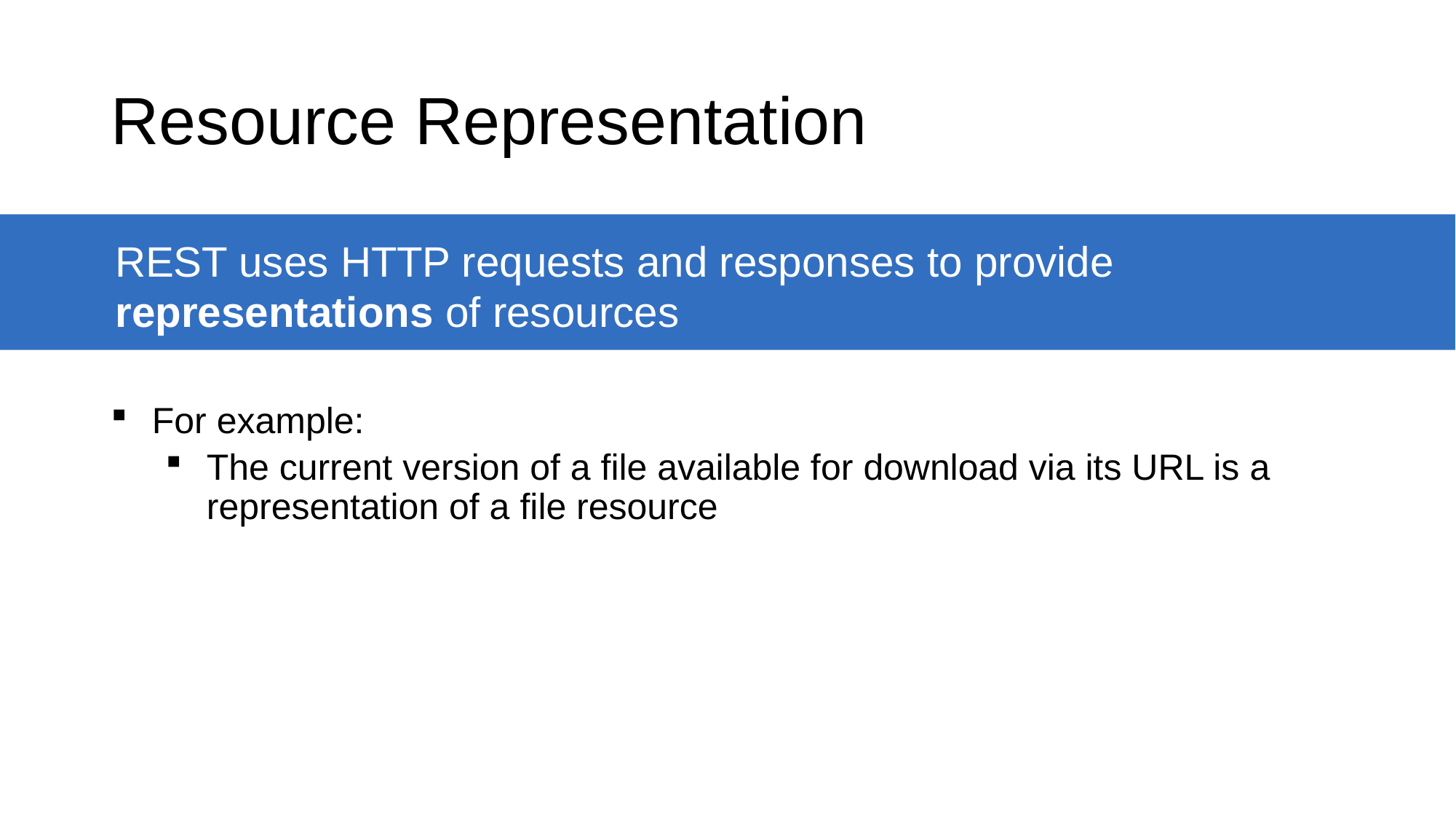

# Resource Representation

REST uses HTTP requests and responses to provide representations of resources
For example:
The current version of a file available for download via its URL is a representation of a file resource